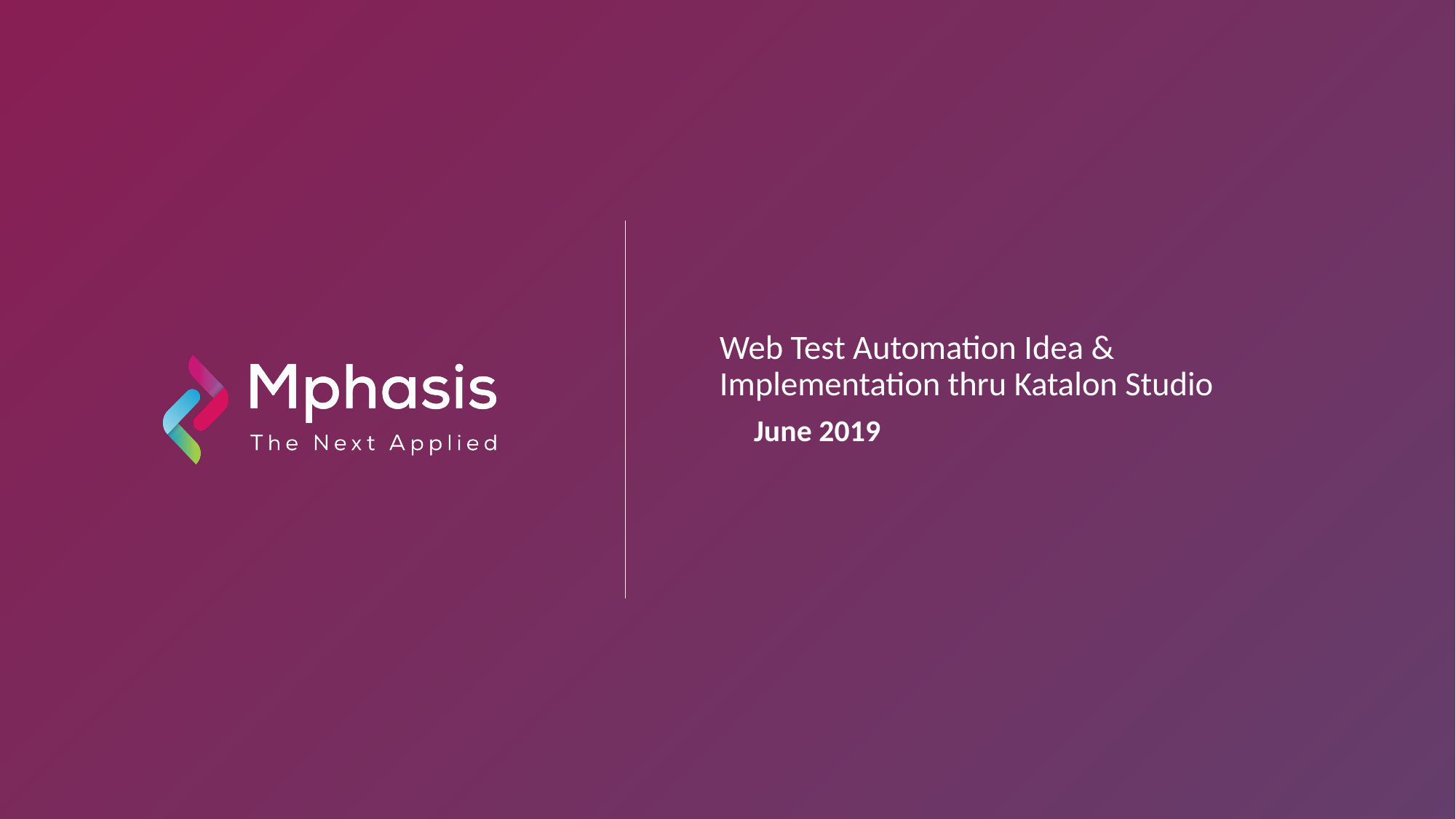

Web Test Automation Idea & Implementation thru Katalon Studio
June 2019